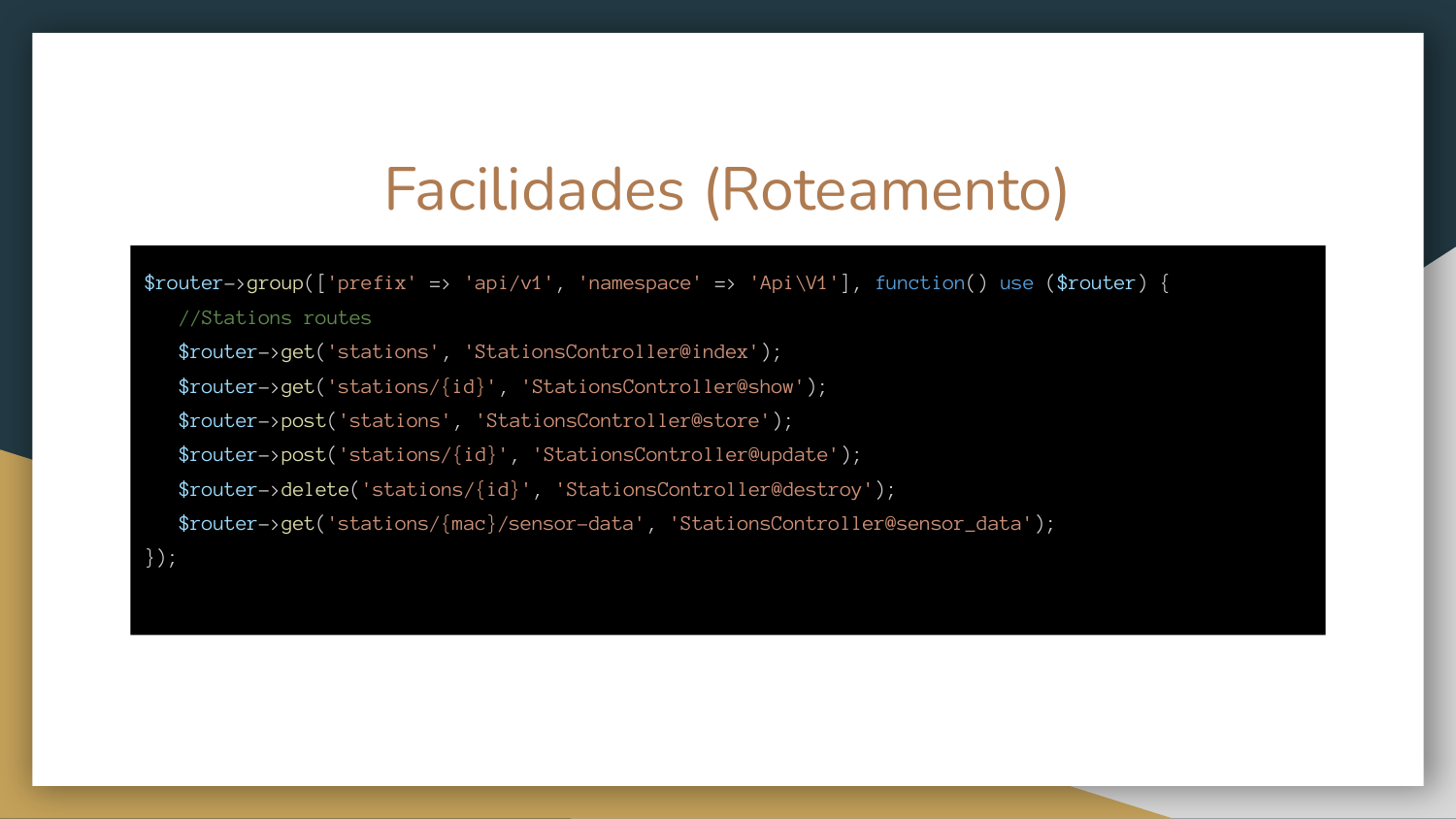

# Facilidades (Roteamento)
$router->group(['prefix' => 'api/v1', 'namespace' => 'Api\V1'], function() use ($router) {
   //Stations routes
   $router->get('stations', 'StationsController@index');
   $router->get('stations/{id}', 'StationsController@show');
   $router->post('stations', 'StationsController@store');
   $router->post('stations/{id}', 'StationsController@update');
   $router->delete('stations/{id}', 'StationsController@destroy');
   $router->get('stations/{mac}/sensor-data', 'StationsController@sensor_data');
});